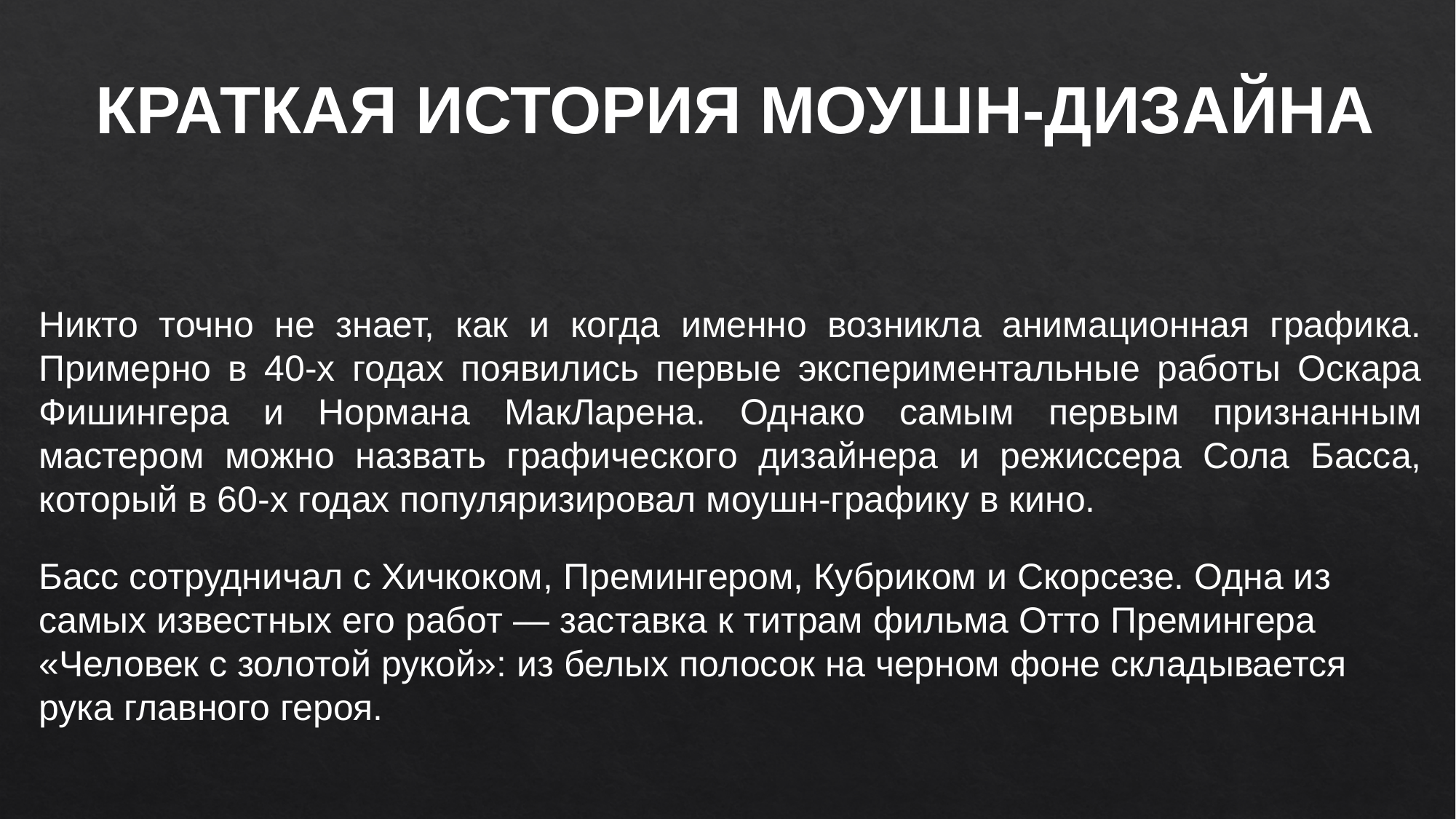

КРАТКАЯ ИСТОРИЯ МОУШН-ДИЗАЙНА
Никто точно не знает, как и когда именно возникла анимационная графика. Примерно в 40-х годах появились первые экспериментальные работы Оскара Фишингера и Нормана МакЛарена. Однако самым первым признанным мастером можно назвать графического дизайнера и режиссера Сола Басса, который в 60-х годах популяризировал моушн-графику в кино.
Басс сотрудничал с Хичкоком, Премингером, Кубриком и Скорсезе. Одна из самых известных его работ — заставка к титрам фильма Отто Премингера «Человек с золотой рукой»: из белых полосок на черном фоне складывается рука главного героя.